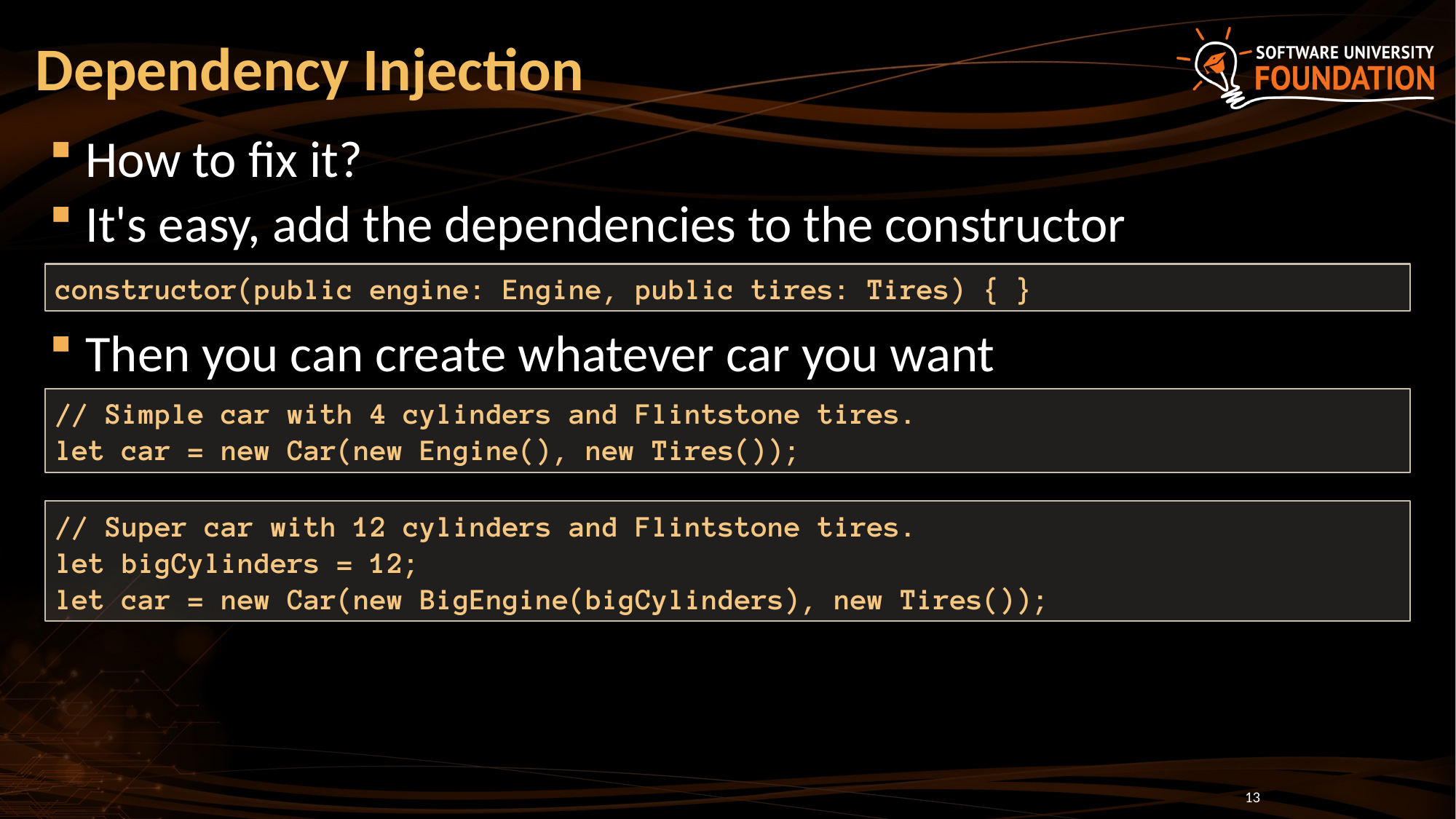

# Dependency Injection
How to fix it?
It's easy, add the dependencies to the constructor

Then you can create whatever car you want

constructor(public engine: Engine, public tires: Tires) { }
// Simple car with 4 cylinders and Flintstone tires.
let car = new Car(new Engine(), new Tires());
// Super car with 12 cylinders and Flintstone tires.
let bigCylinders = 12;
let car = new Car(new BigEngine(bigCylinders), new Tires());
13